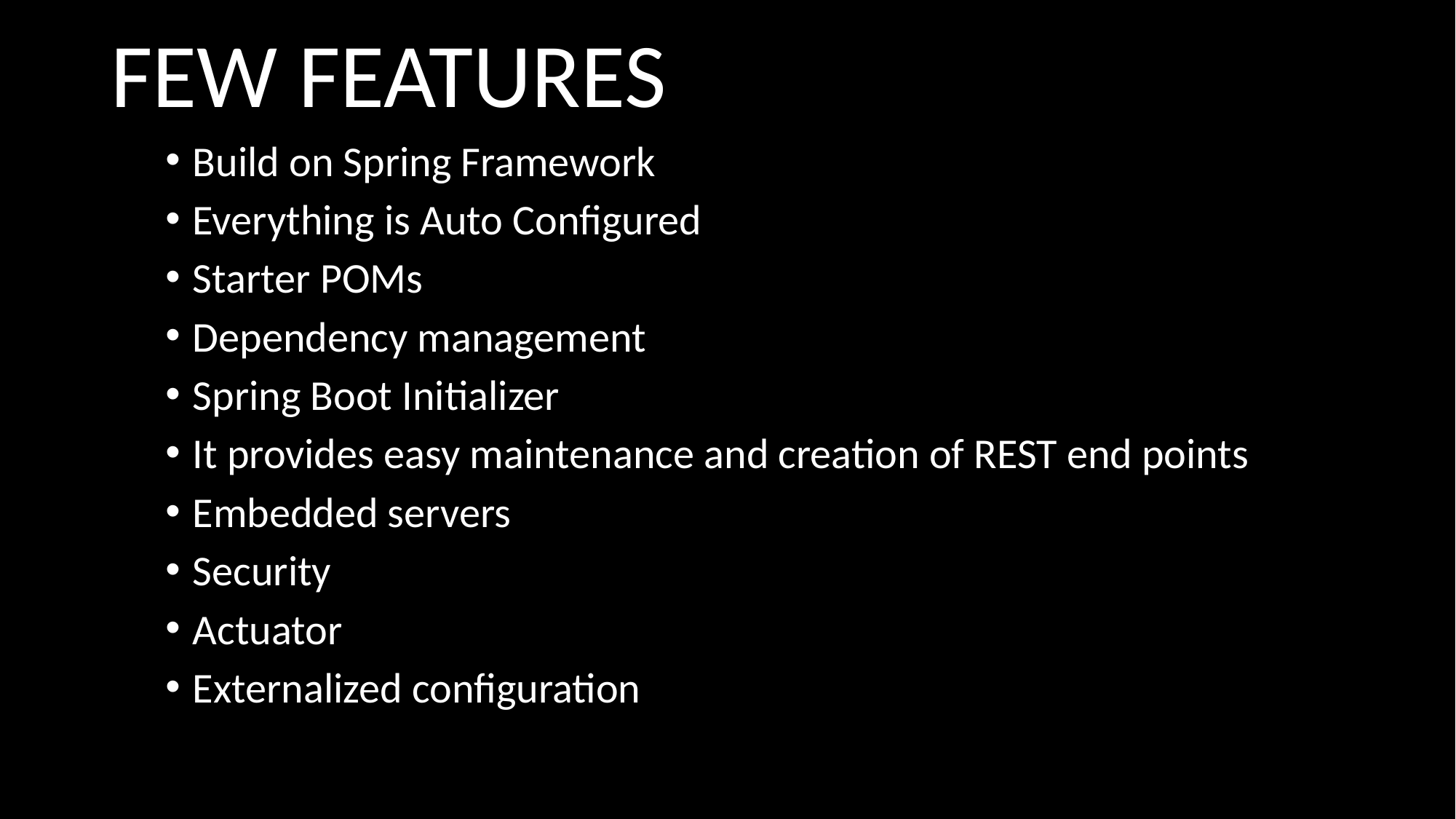

# Few Features
Build on Spring Framework
Everything is Auto Configured
Starter POMs
Dependency management
Spring Boot Initializer
It provides easy maintenance and creation of REST end points
Embedded servers
Security
Actuator
Externalized configuration